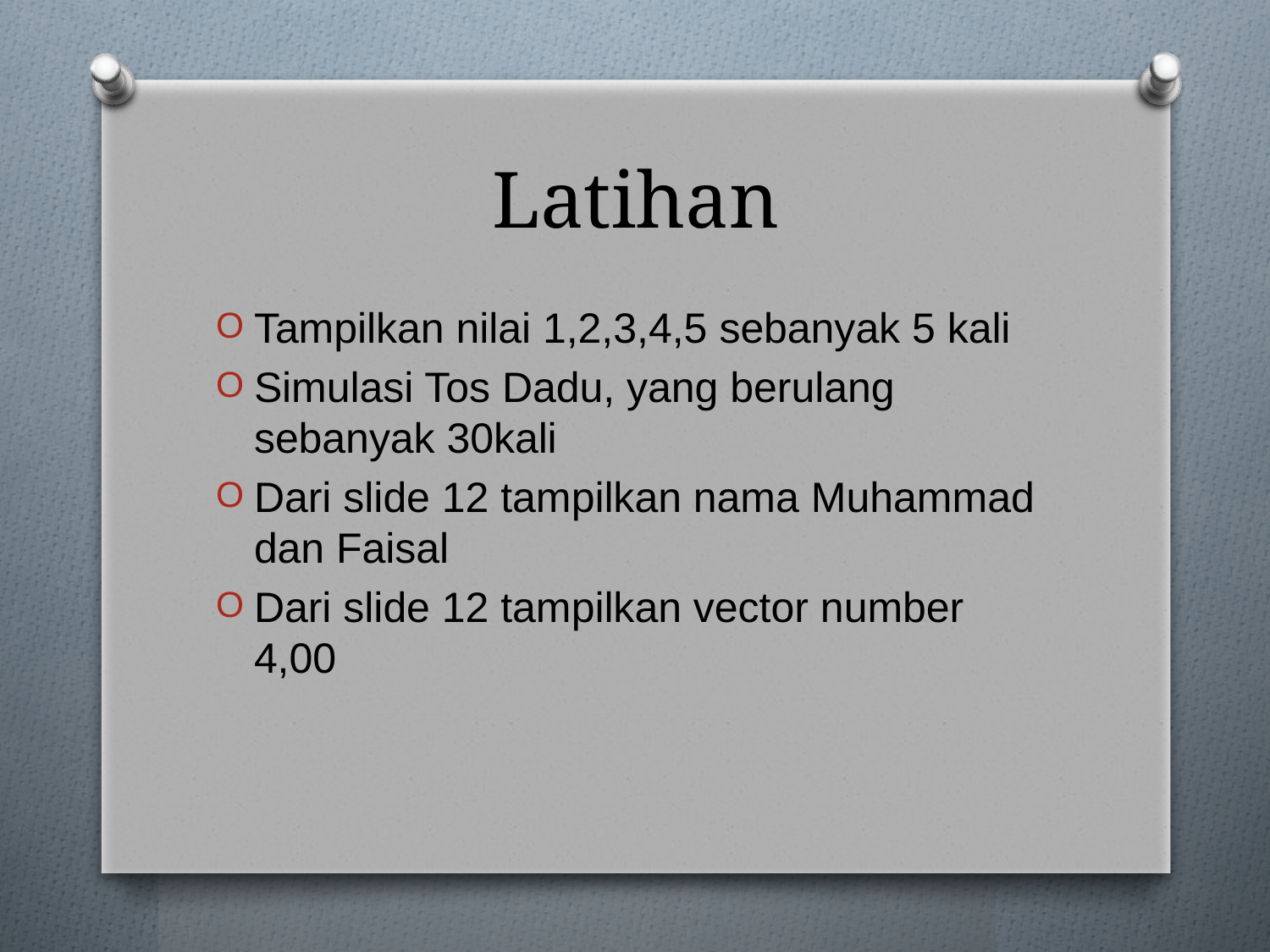

# Latihan
Tampilkan nilai 1,2,3,4,5 sebanyak 5 kali
Simulasi Tos Dadu, yang berulang sebanyak 30kali
Dari slide 12 tampilkan nama Muhammad dan Faisal
Dari slide 12 tampilkan vector number 4,00